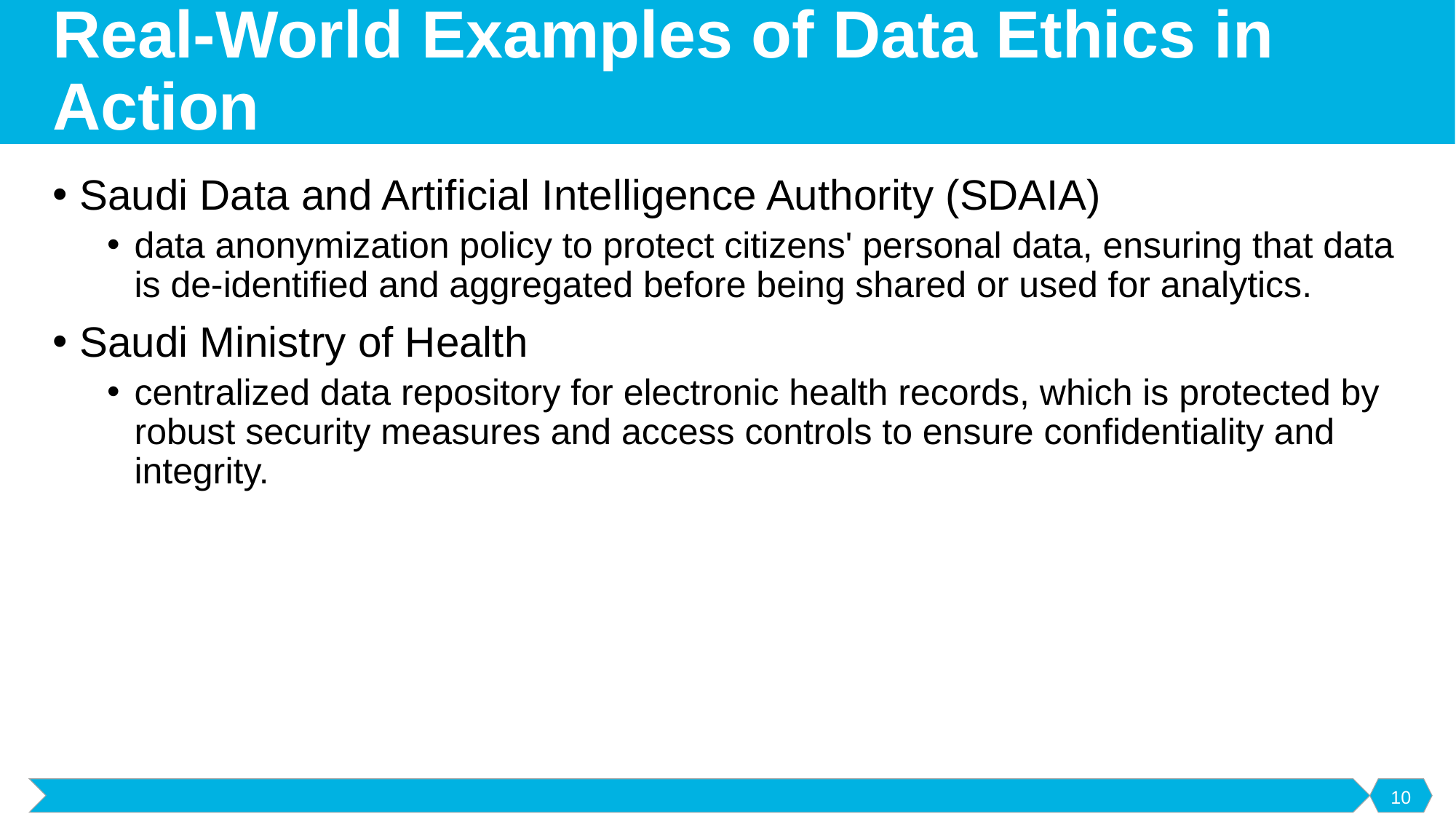

# Real-World Examples of Data Ethics in Action
Saudi Data and Artificial Intelligence Authority (SDAIA)
data anonymization policy to protect citizens' personal data, ensuring that data is de-identified and aggregated before being shared or used for analytics.
Saudi Ministry of Health
centralized data repository for electronic health records, which is protected by robust security measures and access controls to ensure confidentiality and integrity.
10